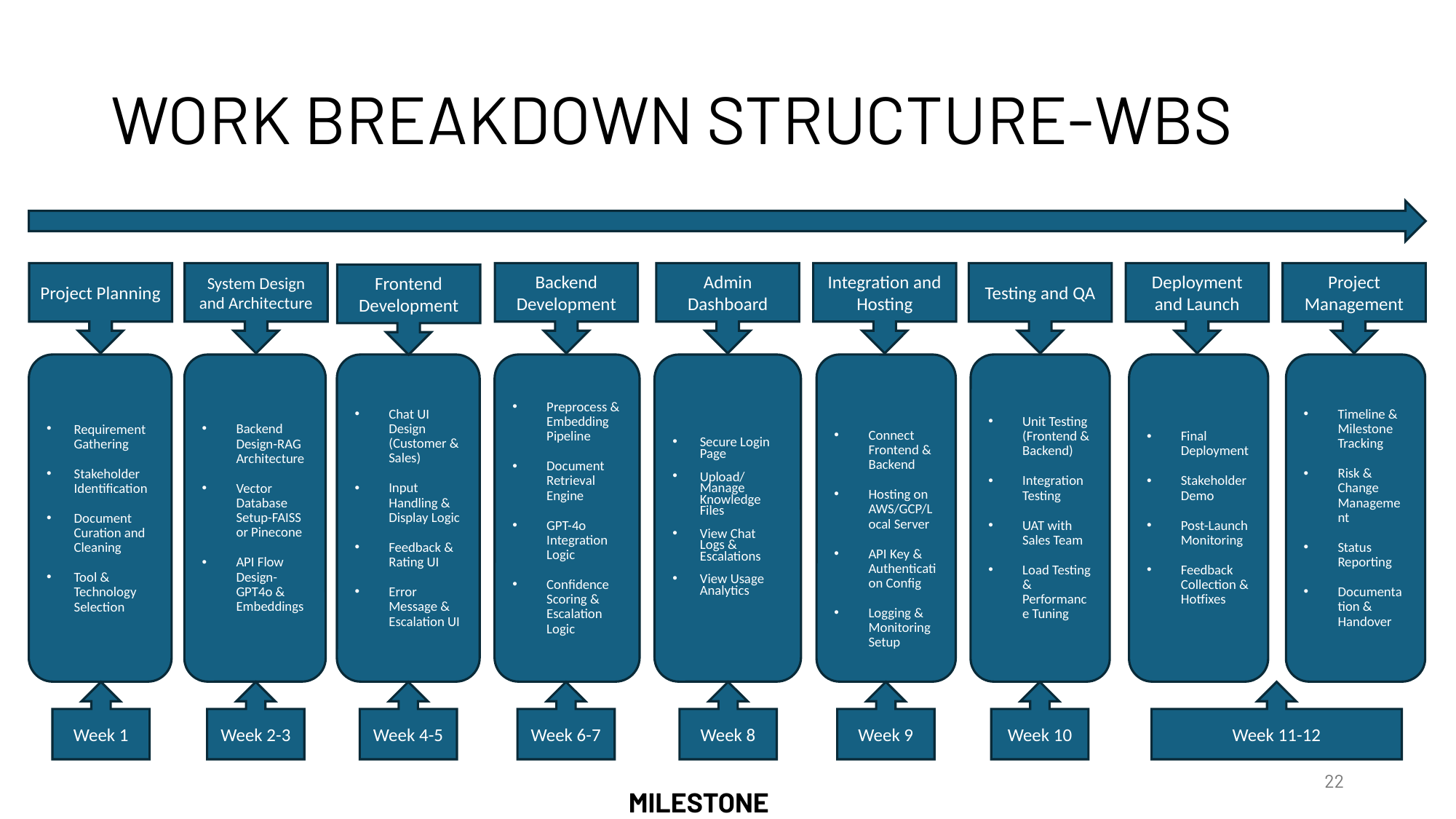

# WORK BREAKDOWN STRUCTURE-WBS

System Design and Architecture
Backend Development
Integration and Hosting
Testing and QA
Project Management
Project Planning
Admin Dashboard
Deployment and Launch
Frontend Development
Backend Design-RAG Architecture
Vector Database Setup-FAISS or Pinecone
API Flow Design-GPT4o & Embeddings
Secure Login Page​

Upload/Manage Knowledge Files

View Chat Logs & Escalations
​
View Usage Analytics
Unit Testing (Frontend & Backend)
Integration Testing
UAT with Sales Team
Load Testing & Performance Tuning
Timeline & Milestone Tracking
Risk & Change Management
Status Reporting
Documentation & Handover
Requirement Gathering​

Stakeholder Identification
​
Document Curation and Cleaning
​
Tool & Technology Selection
Chat UI Design (Customer & Sales)
Input Handling & Display Logic
Feedback & Rating UI
Error Message & Escalation UI
Preprocess & Embedding Pipeline
Document Retrieval Engine
GPT-4o Integration Logic
Confidence Scoring & Escalation Logic

Connect Frontend & Backend
Hosting on AWS/GCP/Local Server
API Key & Authentication Config
Logging & Monitoring Setup

Final Deployment
Stakeholder Demo
Post-Launch Monitoring
Feedback Collection & Hotfixes
Week 1
Week 2-3
Week 4-5
Week 6-7
Week 8
Week 9
Week 10
Week 11-12
22
MILESTONE